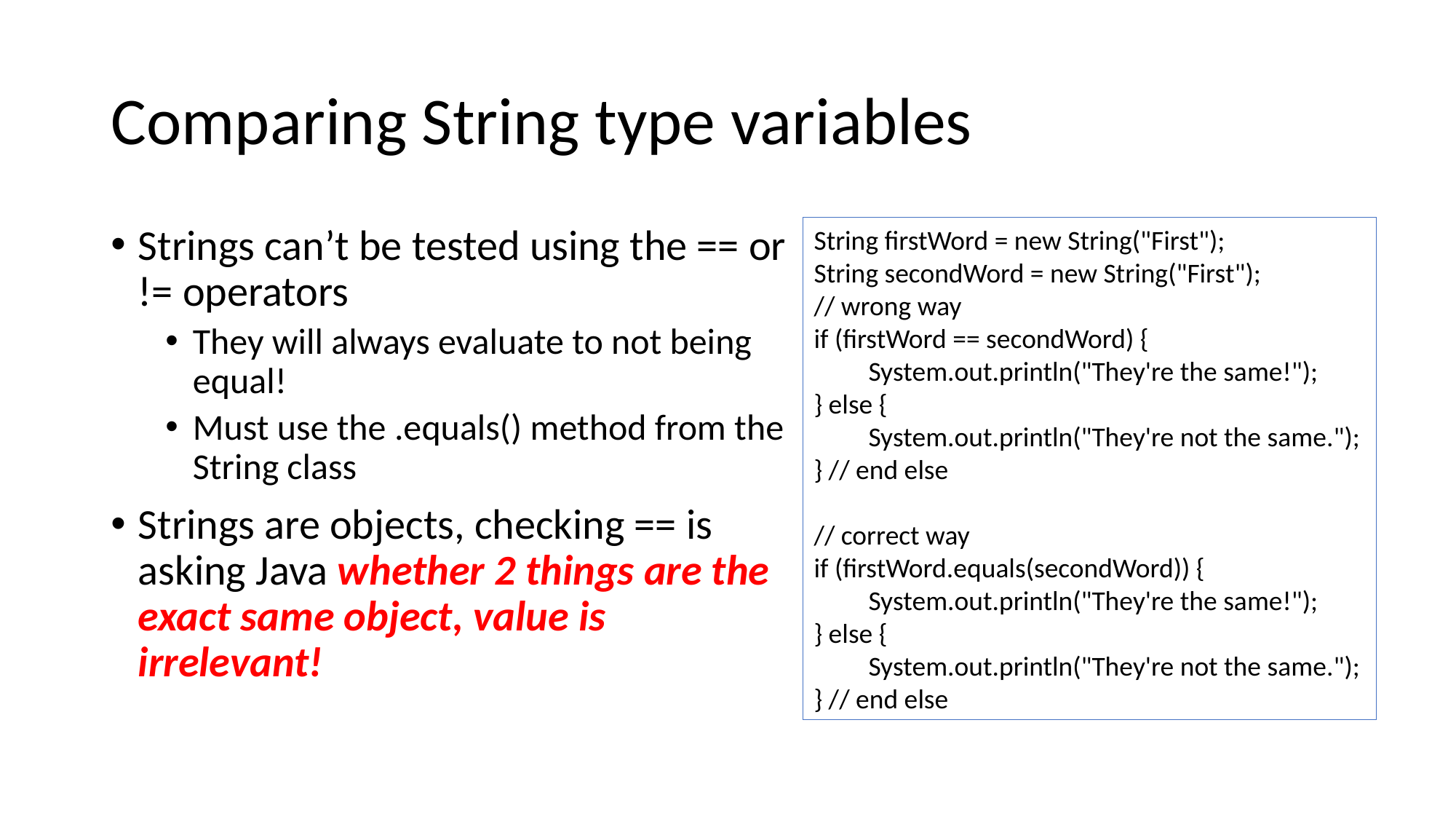

# Comparing String type variables
String firstWord = new String("First");
String secondWord = new String("First");
// wrong way
if (firstWord == secondWord) {
System.out.println("They're the same!");
} else {
System.out.println("They're not the same.");
} // end else

// correct way
if (firstWord.equals(secondWord)) {
System.out.println("They're the same!");
} else {
System.out.println("They're not the same.");
} // end else
Strings can’t be tested using the == or != operators
They will always evaluate to not being equal!
Must use the .equals() method from the String class
Strings are objects, checking == is asking Java whether 2 things are the exact same object, value is irrelevant!